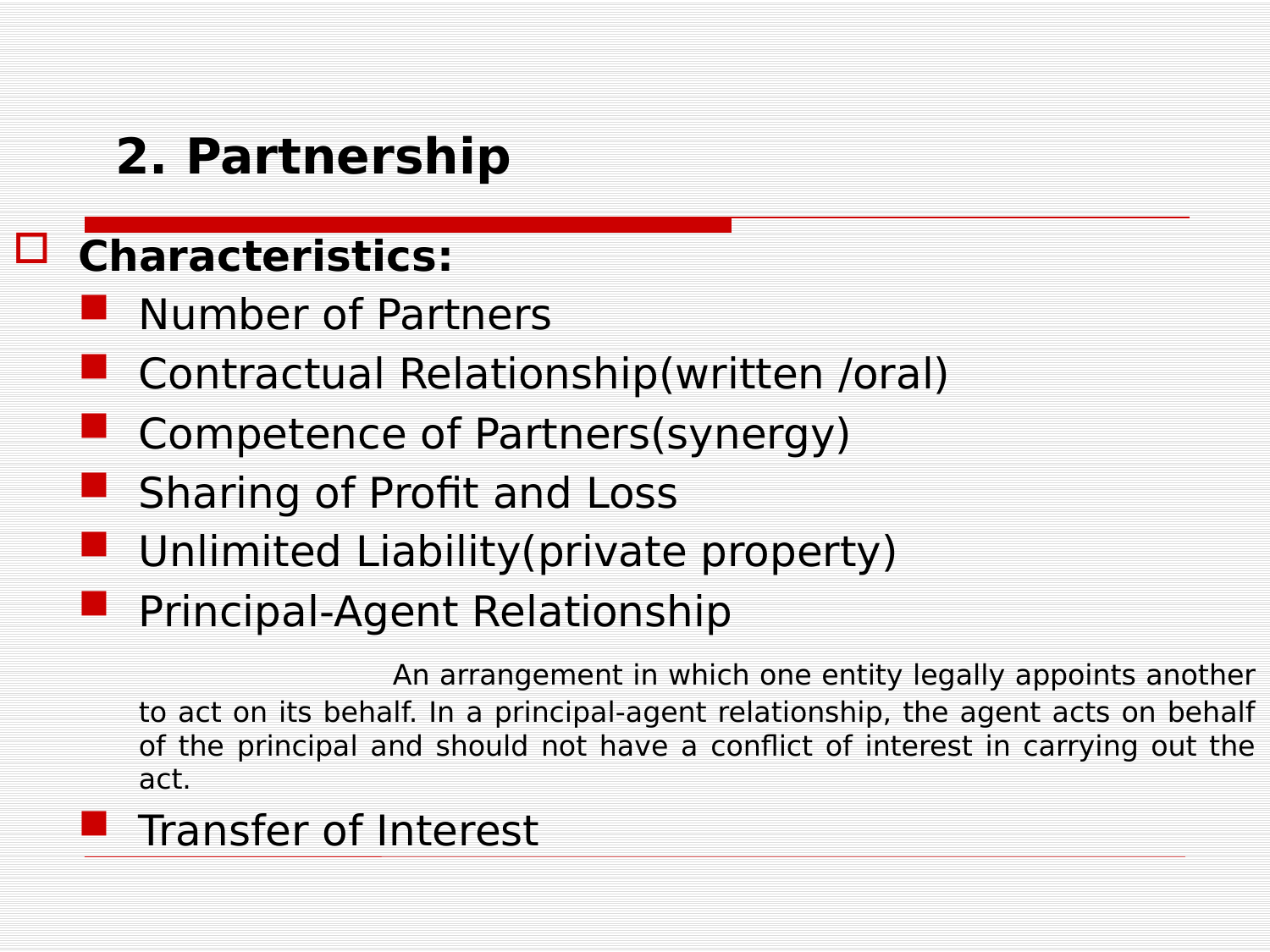

# 2. Partnership
Characteristics:
Number of Partners
Contractual Relationship(written /oral)
Competence of Partners(synergy)
Sharing of Profit and Loss
Unlimited Liability(private property)
Principal-Agent Relationship
			An arrangement in which one entity legally appoints another to act on its behalf. In a principal-agent relationship, the agent acts on behalf of the principal and should not have a conflict of interest in carrying out the act.
Transfer of Interest